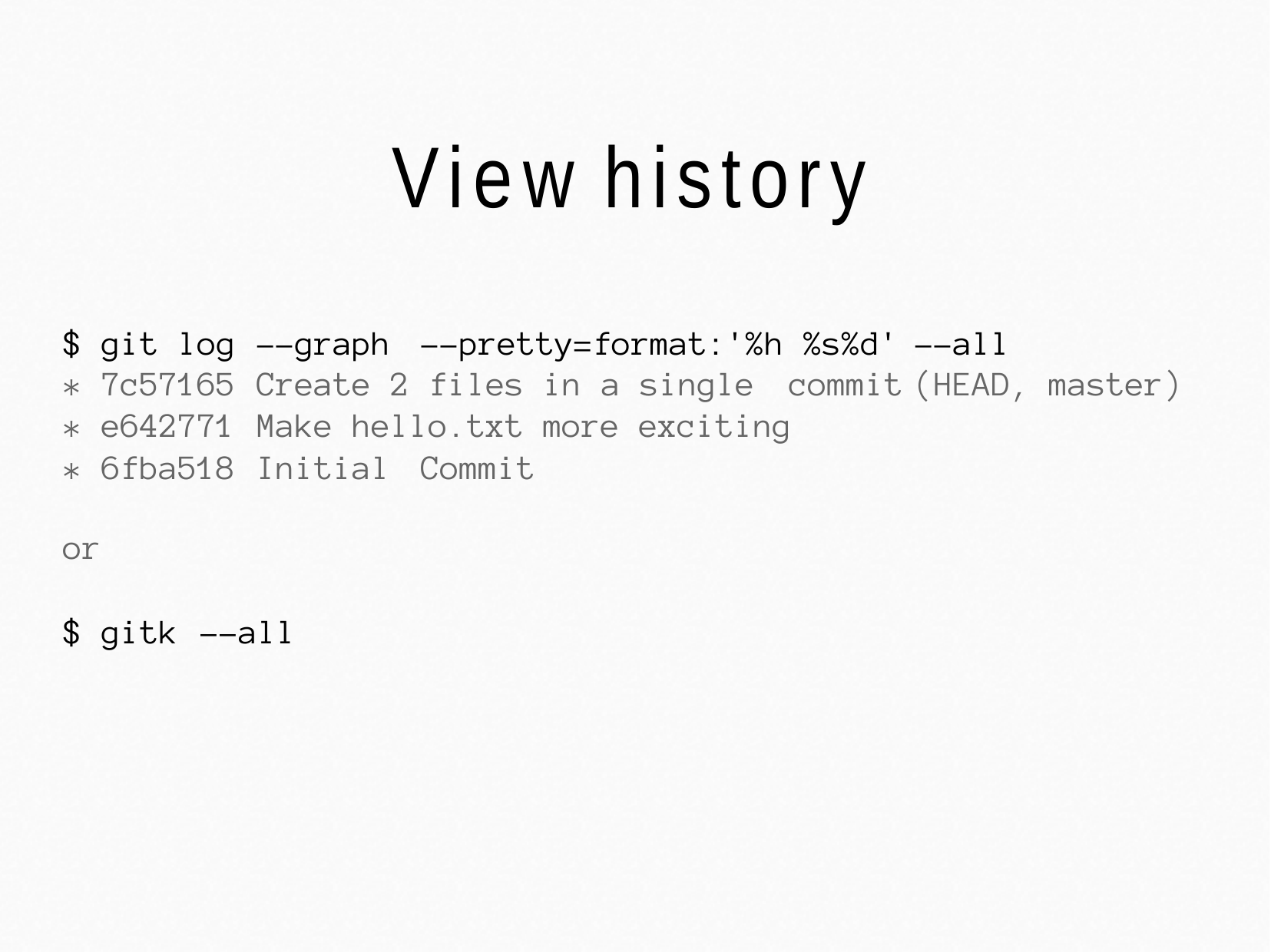

# View history
| $ git log | --graph --pretty=format:'%h %s%d' | --all |
| --- | --- | --- |
| \* 7c57165 | Create 2 files in a single commit | (HEAD, master) |
| \* e642771 | Make hello.txt more exciting |  |
| \* 6fba518 | Initial Commit |  |
or

$ gitk	--all